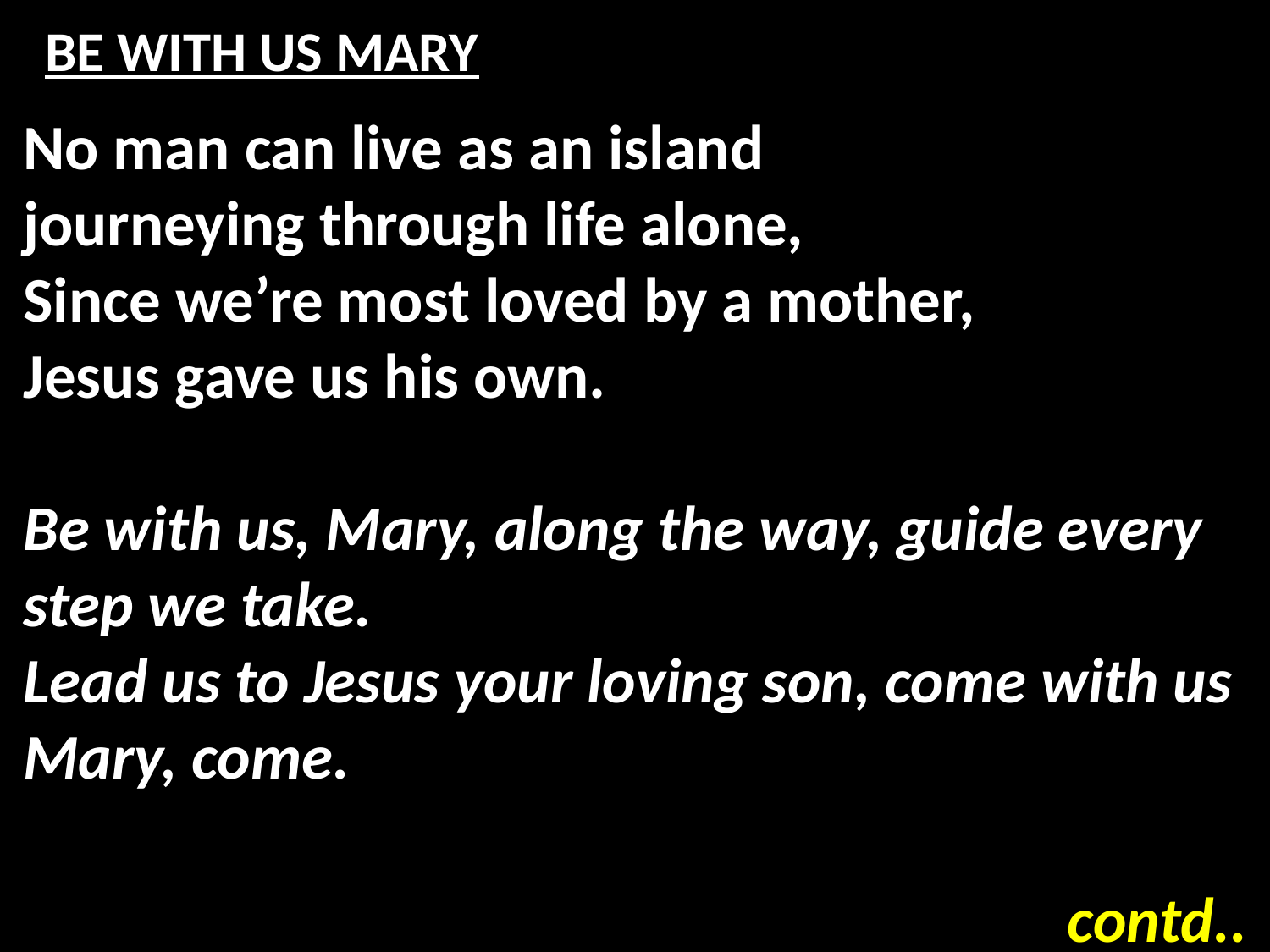

# BE WITH US MARY
No man can live as an island
journeying through life alone,
Since we’re most loved by a mother,
Jesus gave us his own.

Be with us, Mary, along the way, guide every step we take.
Lead us to Jesus your loving son, come with us Mary, come.
contd..